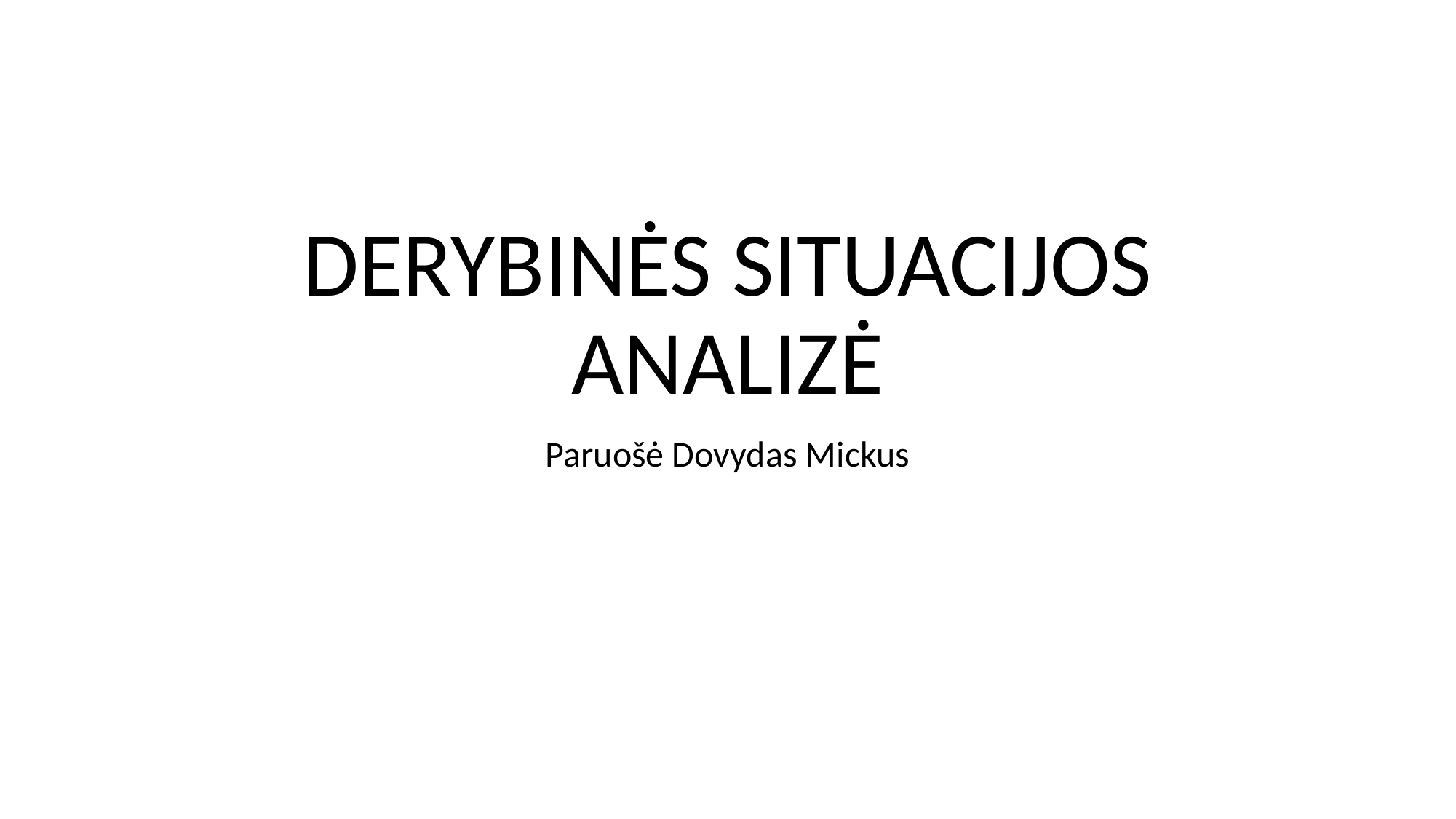

# DERYBINĖS SITUACIJOS ANALIZĖ
Paruošė Dovydas Mickus